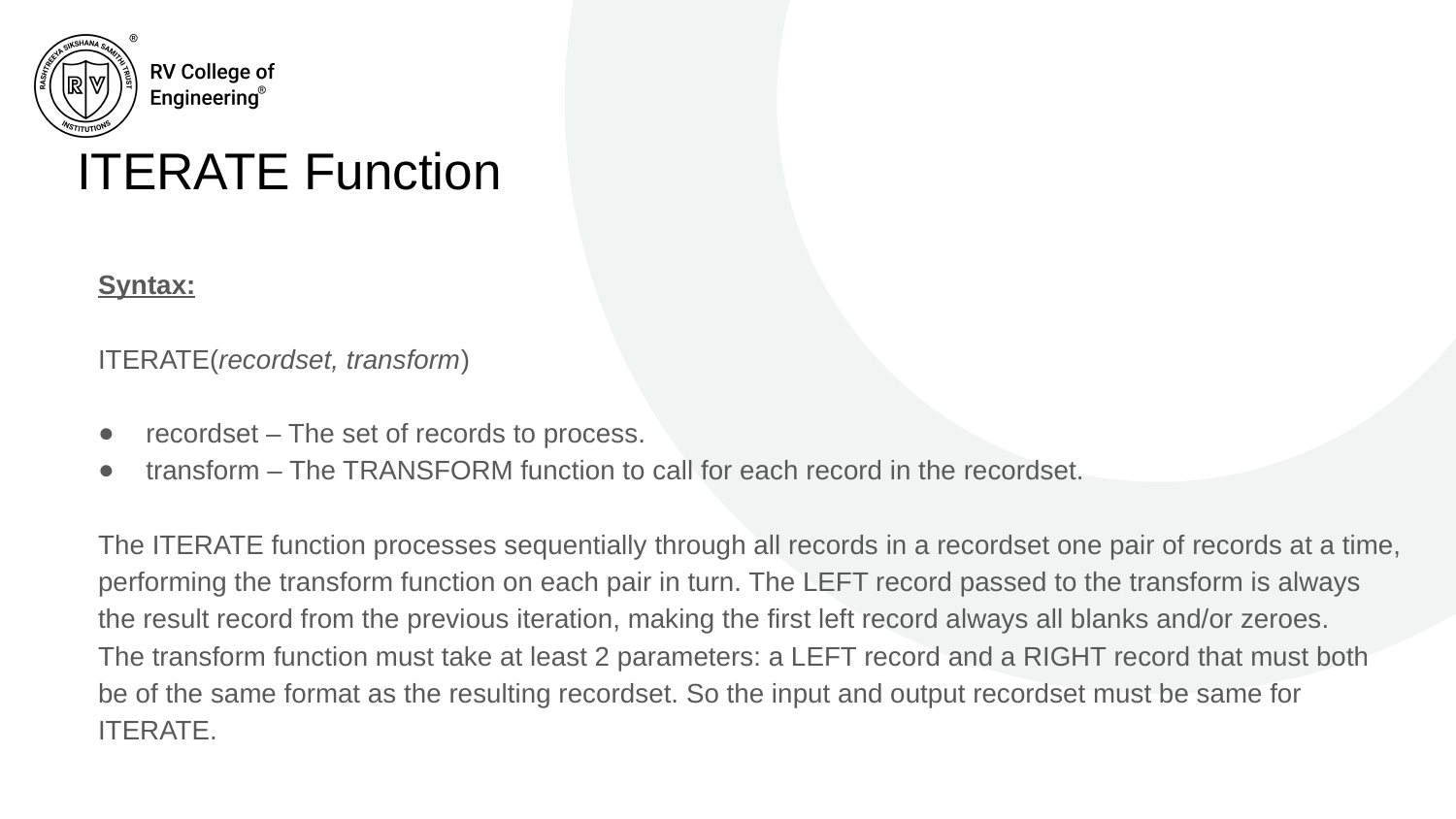

# ITERATE Function
Syntax:

ITERATE(recordset, transform)

recordset – The set of records to process.
transform – The TRANSFORM function to call for each record in the recordset.

The ITERATE function processes sequentially through all records in a recordset one pair of records at a time, performing the transform function on each pair in turn. The LEFT record passed to the transform is always the result record from the previous iteration, making the first left record always all blanks and/or zeroes.
The transform function must take at least 2 parameters: a LEFT record and a RIGHT record that must both be of the same format as the resulting recordset. So the input and output recordset must be same for ITERATE.